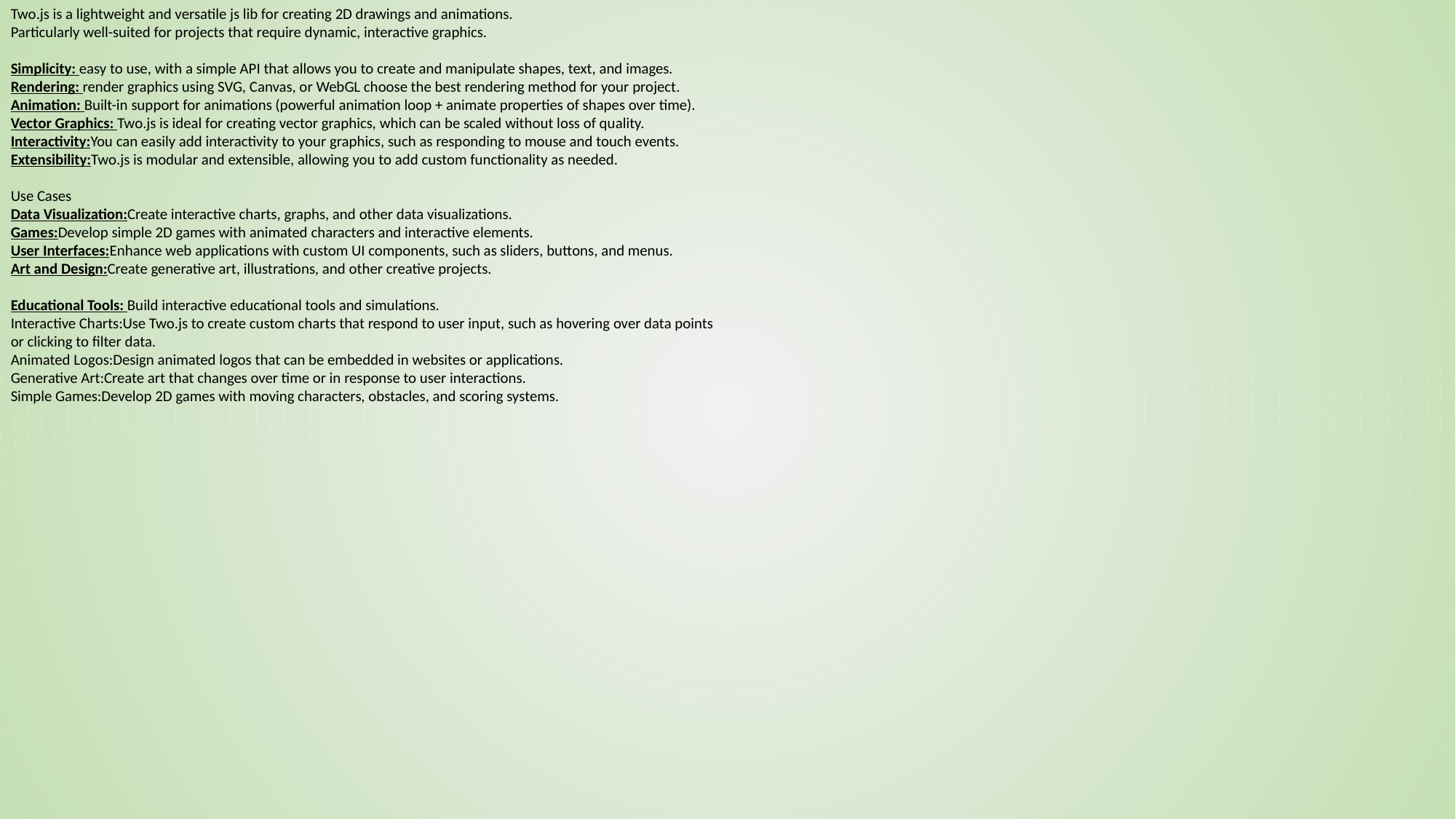

Two.js is a lightweight and versatile js lib for creating 2D drawings and animations.
Particularly well-suited for projects that require dynamic, interactive graphics.

Simplicity: easy to use, with a simple API that allows you to create and manipulate shapes, text, and images.
Rendering: render graphics using SVG, Canvas, or WebGL choose the best rendering method for your project.
Animation: Built-in support for animations (powerful animation loop + animate properties of shapes over time).
Vector Graphics: Two.js is ideal for creating vector graphics, which can be scaled without loss of quality.
Interactivity:You can easily add interactivity to your graphics, such as responding to mouse and touch events.
Extensibility:Two.js is modular and extensible, allowing you to add custom functionality as needed.

Use Cases
Data Visualization:Create interactive charts, graphs, and other data visualizations.
Games:Develop simple 2D games with animated characters and interactive elements.
User Interfaces:Enhance web applications with custom UI components, such as sliders, buttons, and menus.
Art and Design:Create generative art, illustrations, and other creative projects.

Educational Tools: Build interactive educational tools and simulations.
Interactive Charts:Use Two.js to create custom charts that respond to user input, such as hovering over data points or clicking to filter data.
Animated Logos:Design animated logos that can be embedded in websites or applications.
Generative Art:Create art that changes over time or in response to user interactions.
Simple Games:Develop 2D games with moving characters, obstacles, and scoring systems.